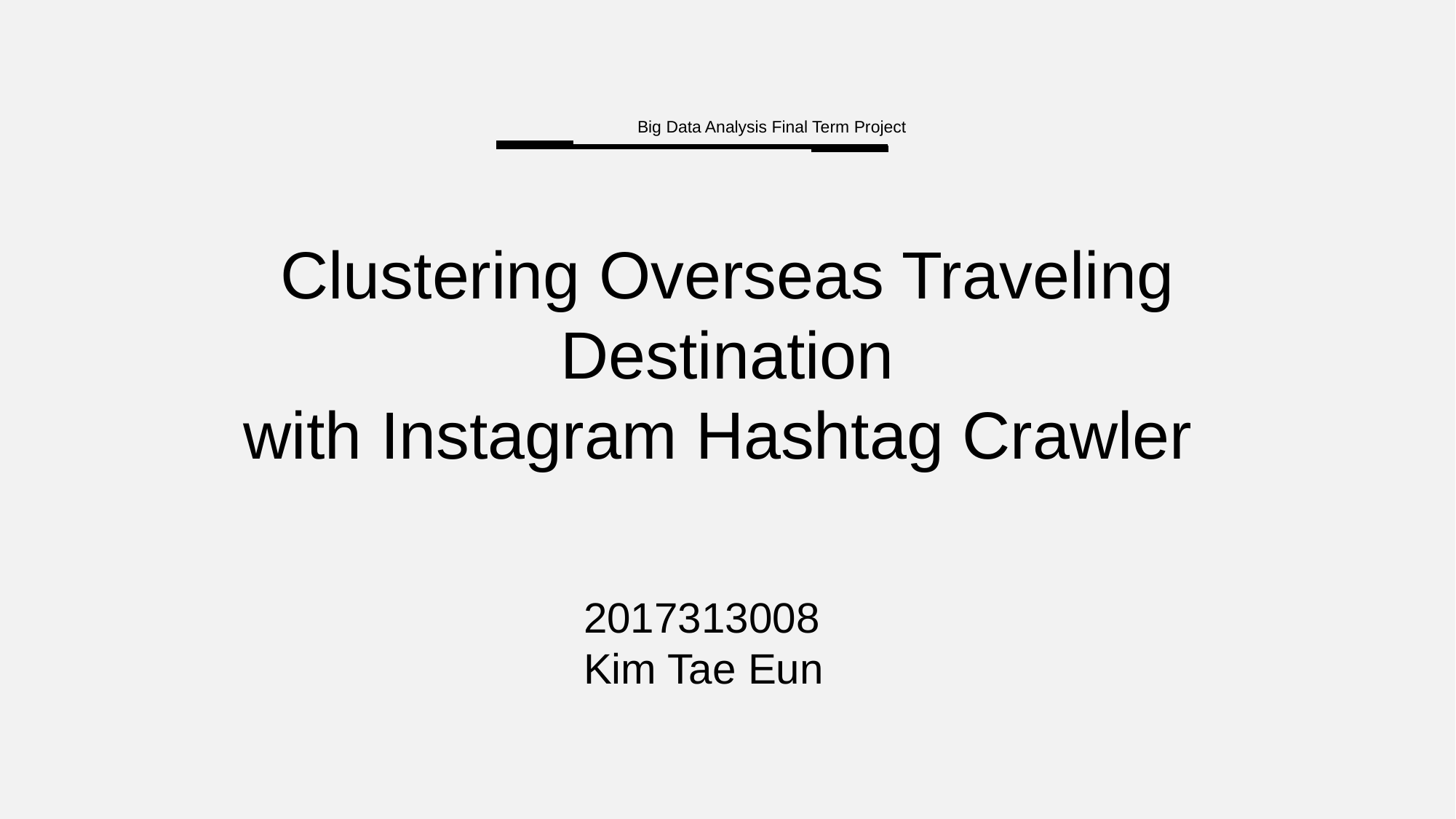

Big Data Analysis Final Term Project

Clustering Overseas Traveling Destination
with Instagram Hashtag Crawler

2017313008
Kim Tae Eun